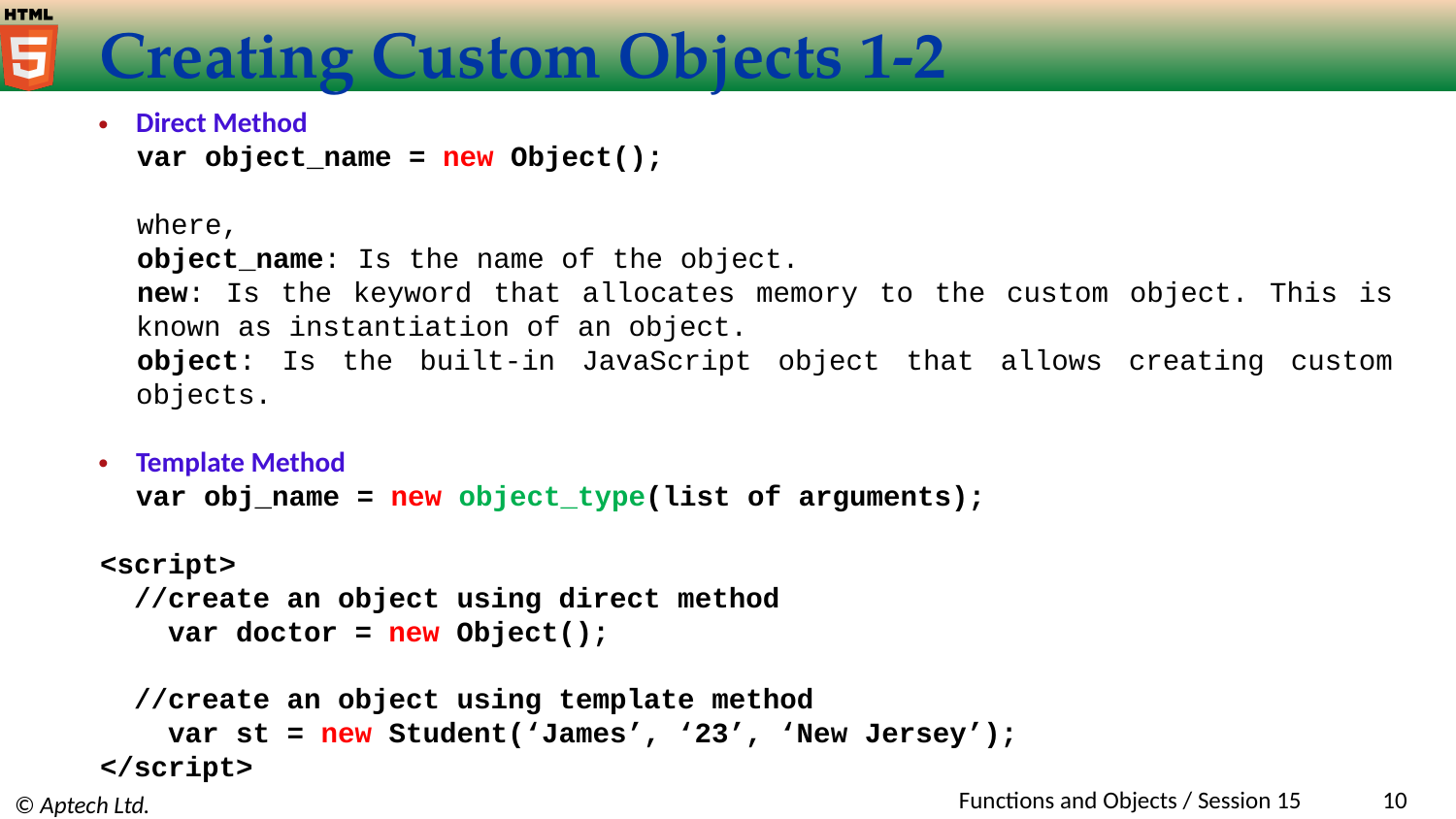

# Creating Custom Objects 1-2
Direct Method
var object_name = new Object();

where,
object_name: Is the name of the object.
new: Is the keyword that allocates memory to the custom object. This is known as instantiation of an object.
object: Is the built-in JavaScript object that allows creating custom objects.

Template Method
var obj_name = new object_type(list of arguments);

<script>
  //create an object using direct method
    var doctor = new Object();

  //create an object using template method
    var st = new Student(‘James’, ‘23’, ‘New Jersey’);
</script>

Functions and Objects / Session 15
10